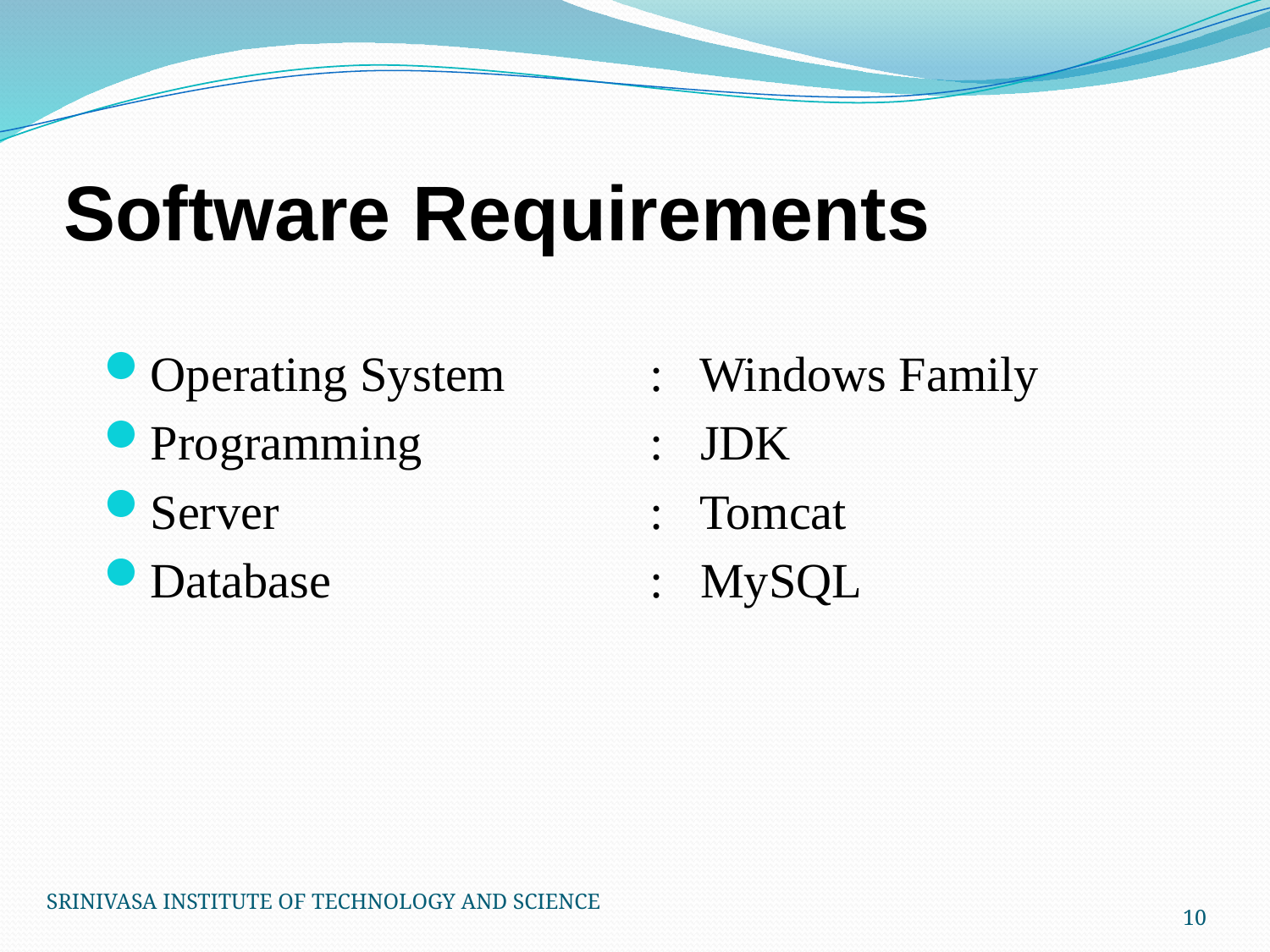

# Software Requirements

Operating System      	:   Windows Family
Programming		:   JDK
Server 			:   Tomcat
Database			:   MySQL

SRINIVASA INSTITUTE OF TECHNOLOGY AND SCIENCE
10